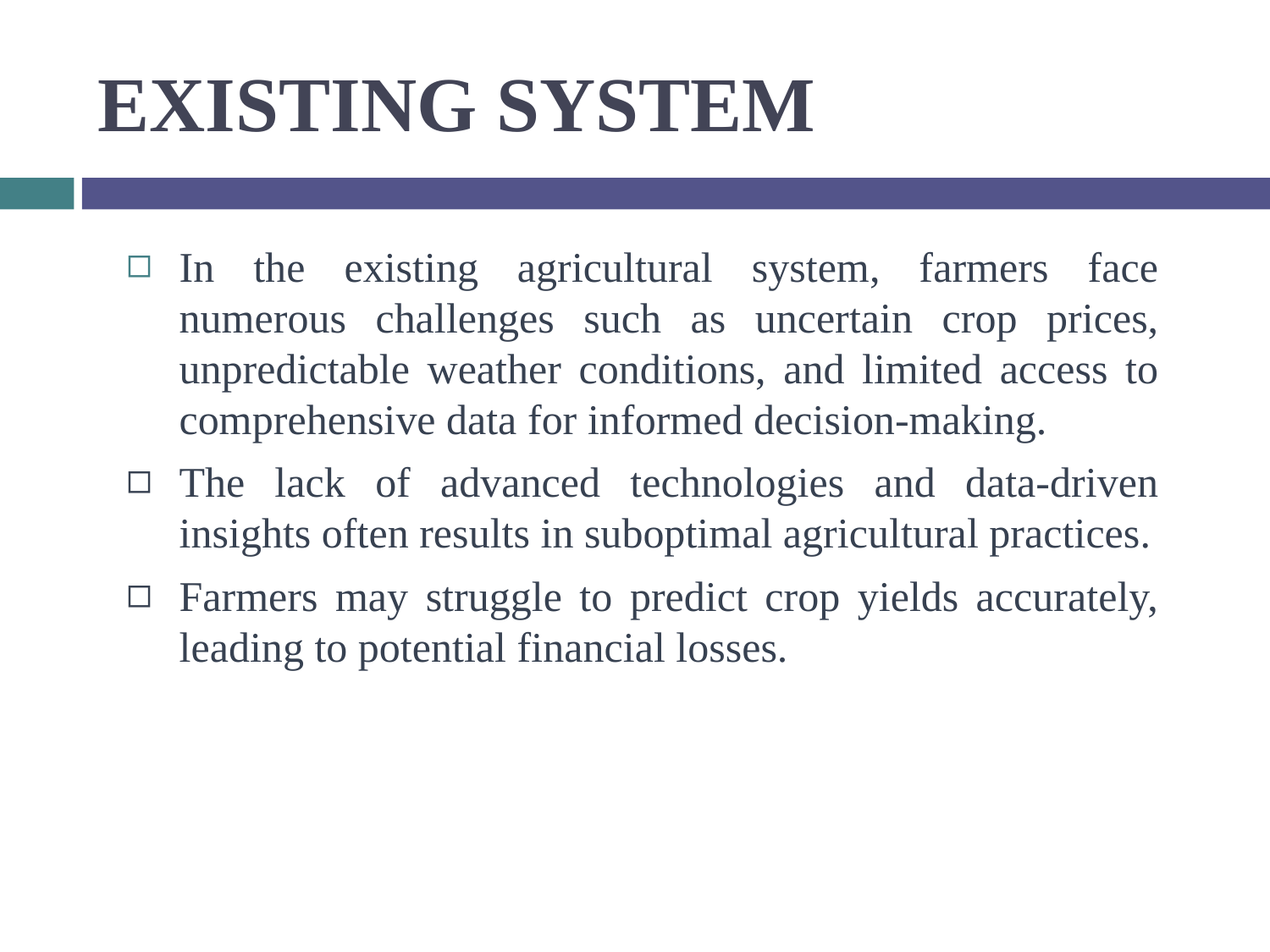

# EXISTING SYSTEM
In the existing agricultural system, farmers face numerous challenges such as uncertain crop prices, unpredictable weather conditions, and limited access to comprehensive data for informed decision-making.
The lack of advanced technologies and data-driven insights often results in suboptimal agricultural practices.
Farmers may struggle to predict crop yields accurately, leading to potential financial losses.